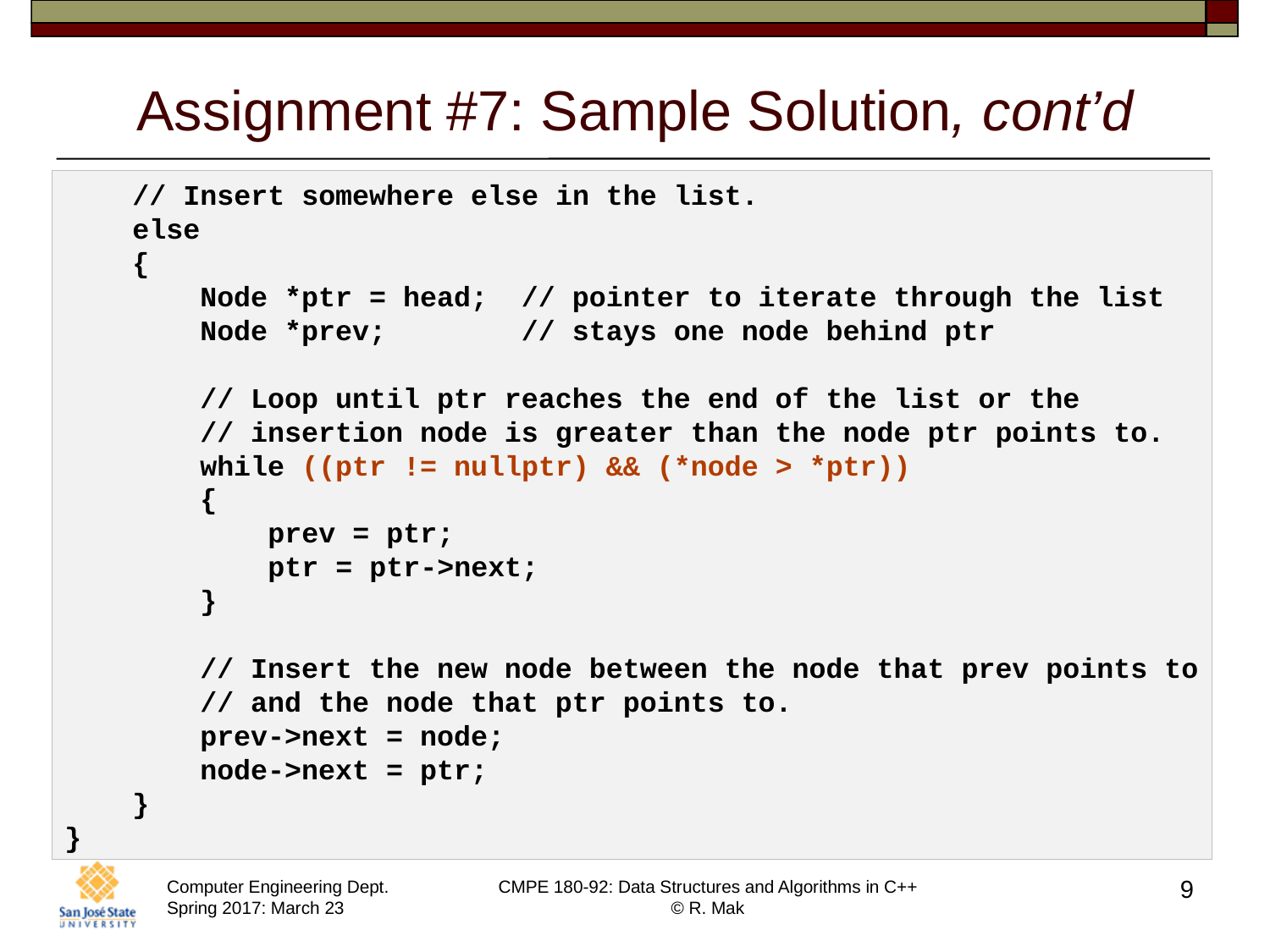

# Assignment #7: Sample Solution, cont’d
    // Insert somewhere else in the list.
    else
    {
        Node *ptr = head;  // pointer to iterate through the list
        Node *prev;        // stays one node behind ptr
        // Loop until ptr reaches the end of the list or the
        // insertion node is greater than the node ptr points to.
        while ((ptr != nullptr) && (*node > *ptr))
        {
            prev = ptr;
            ptr = ptr->next;
        }
        // Insert the new node between the node that prev points to
        // and the node that ptr points to.
        prev->next = node;
        node->next = ptr;
    }
}
9